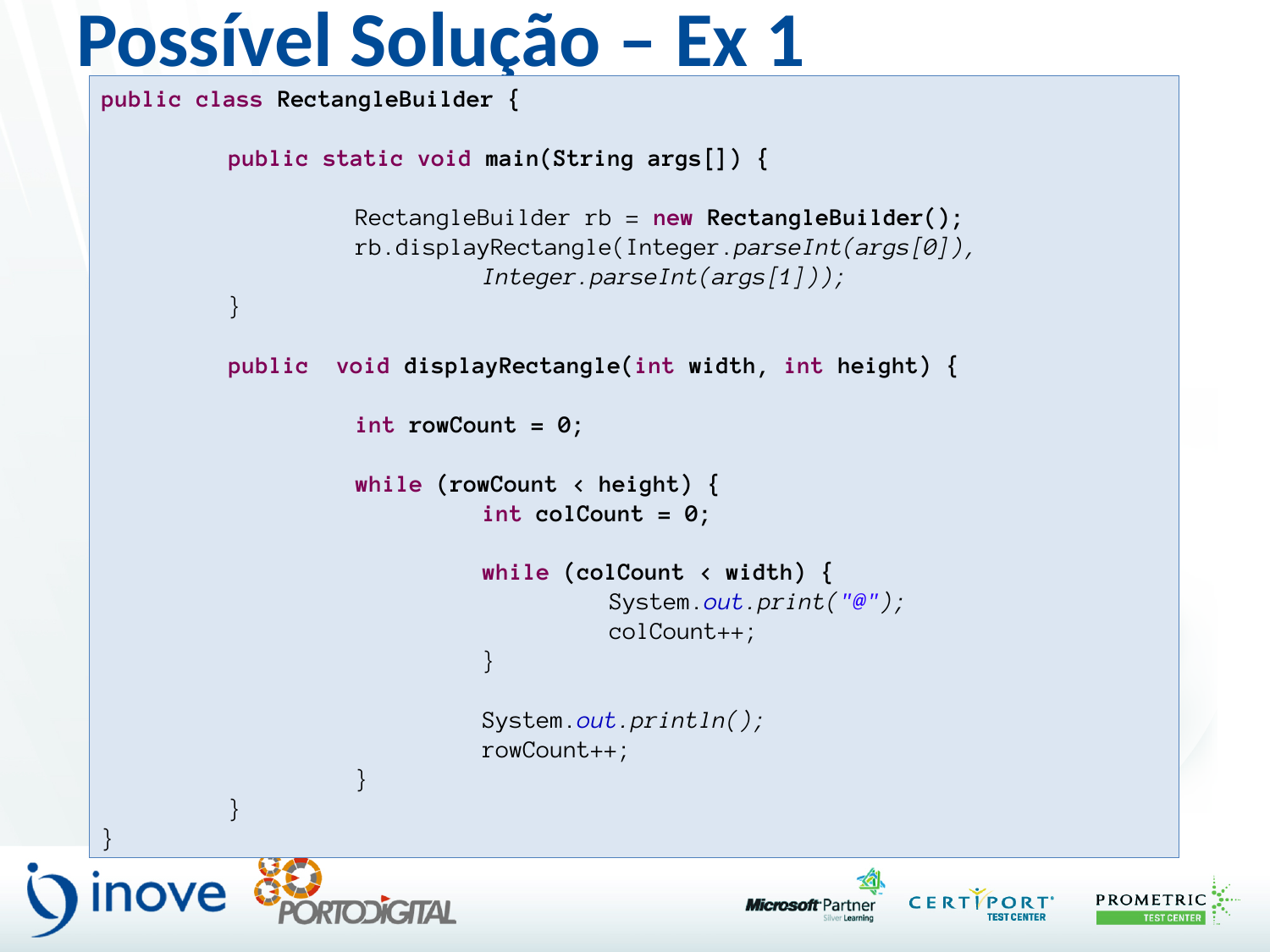

# Possível Solução – Ex 1
public class RectangleBuilder {

	public static void main(String args[]) {

		RectangleBuilder rb = new RectangleBuilder();				rb.displayRectangle(Integer.parseInt(args[0]),
			Integer.parseInt(args[1]));
	}

	public  void displayRectangle(int width, int height) {

		int rowCount = 0;

		while (rowCount < height) {
			int colCount = 0;

			while (colCount < width) {
				System.out.print("@");
				colCount++;
			}

			System.out.println();
			rowCount++;
		}
	}
}